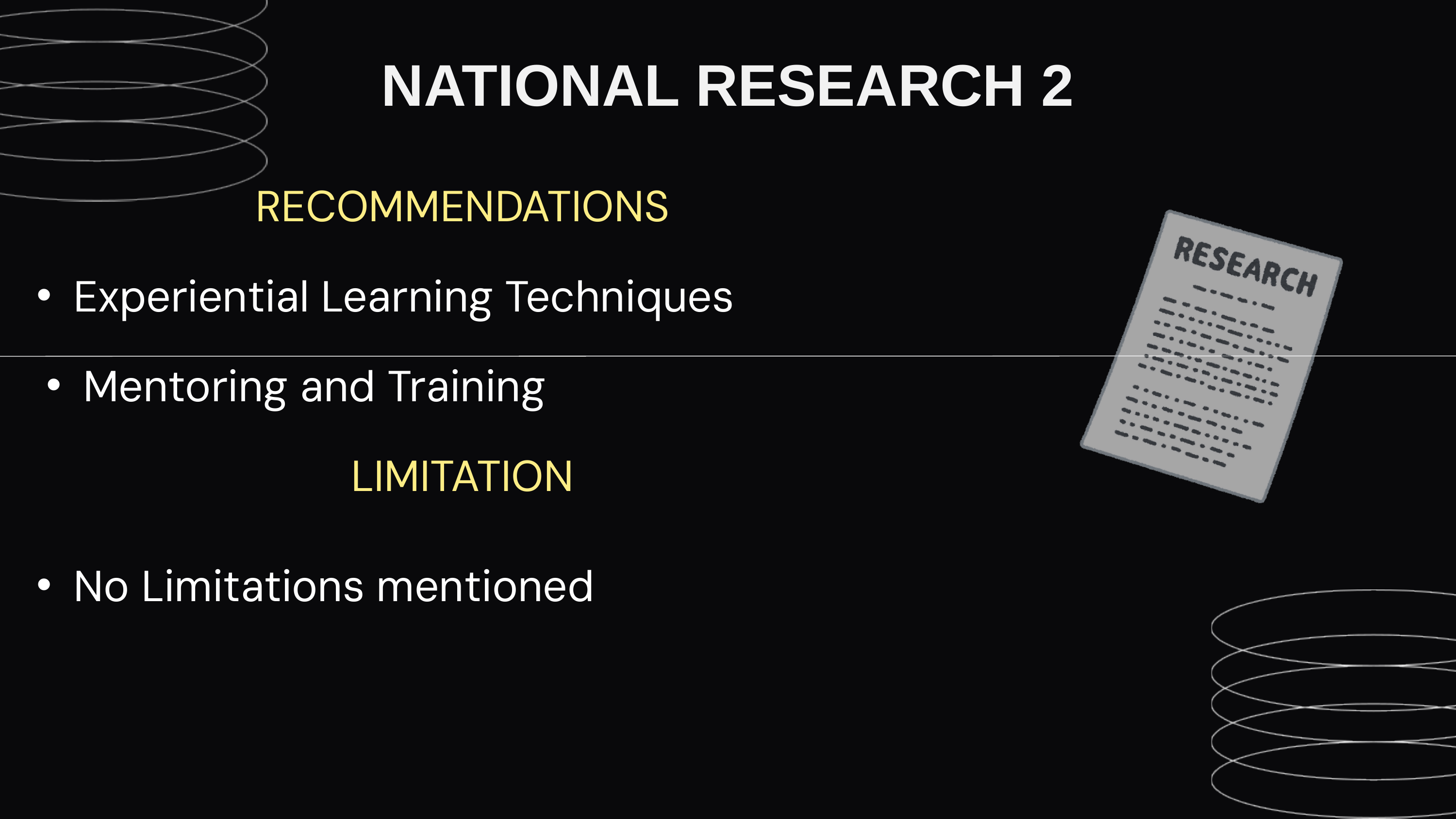

NATIONAL RESEARCH 2
RECOMMENDATIONS

Experiential Learning Techniques
Mentoring and Training

LIMITATION
No Limitations mentioned